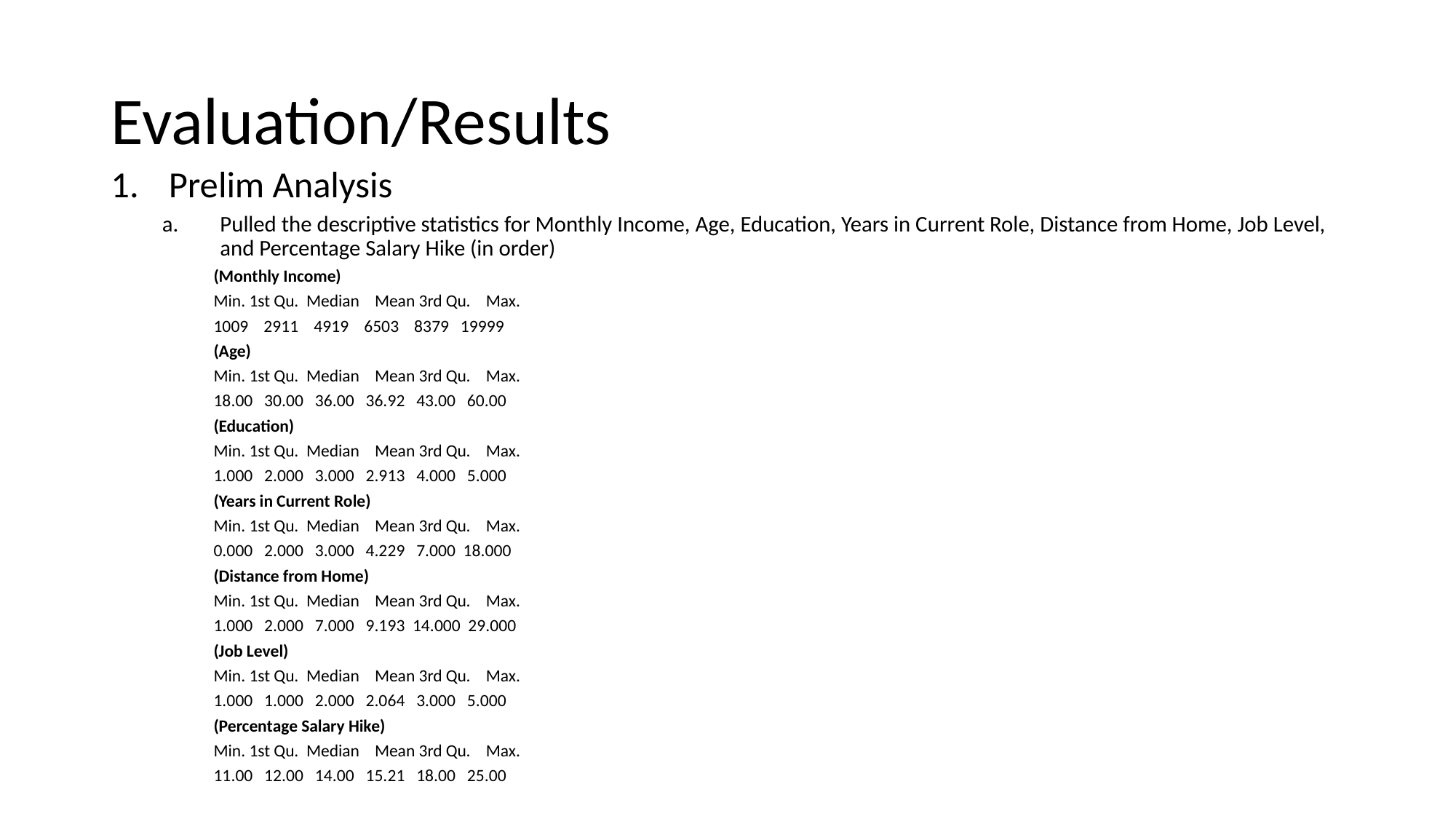

# Evaluation/Results
Prelim Analysis
Pulled the descriptive statistics for Monthly Income, Age, Education, Years in Current Role, Distance from Home, Job Level, and Percentage Salary Hike (in order)
(Monthly Income)
Min. 1st Qu.  Median    Mean 3rd Qu.    Max.
1009    2911    4919    6503    8379   19999
(Age)
Min. 1st Qu.  Median    Mean 3rd Qu.    Max.
18.00   30.00   36.00   36.92   43.00   60.00
(Education)
Min. 1st Qu.  Median    Mean 3rd Qu.    Max.
1.000   2.000   3.000   2.913   4.000   5.000
(Years in Current Role)
Min. 1st Qu.  Median    Mean 3rd Qu.    Max.
0.000   2.000   3.000   4.229   7.000  18.000
(Distance from Home)
Min. 1st Qu.  Median    Mean 3rd Qu.    Max.
1.000   2.000   7.000   9.193  14.000  29.000
(Job Level)
Min. 1st Qu.  Median    Mean 3rd Qu.    Max.
1.000   1.000   2.000   2.064   3.000   5.000
(Percentage Salary Hike)
Min. 1st Qu.  Median    Mean 3rd Qu.    Max.
11.00   12.00   14.00   15.21   18.00   25.00